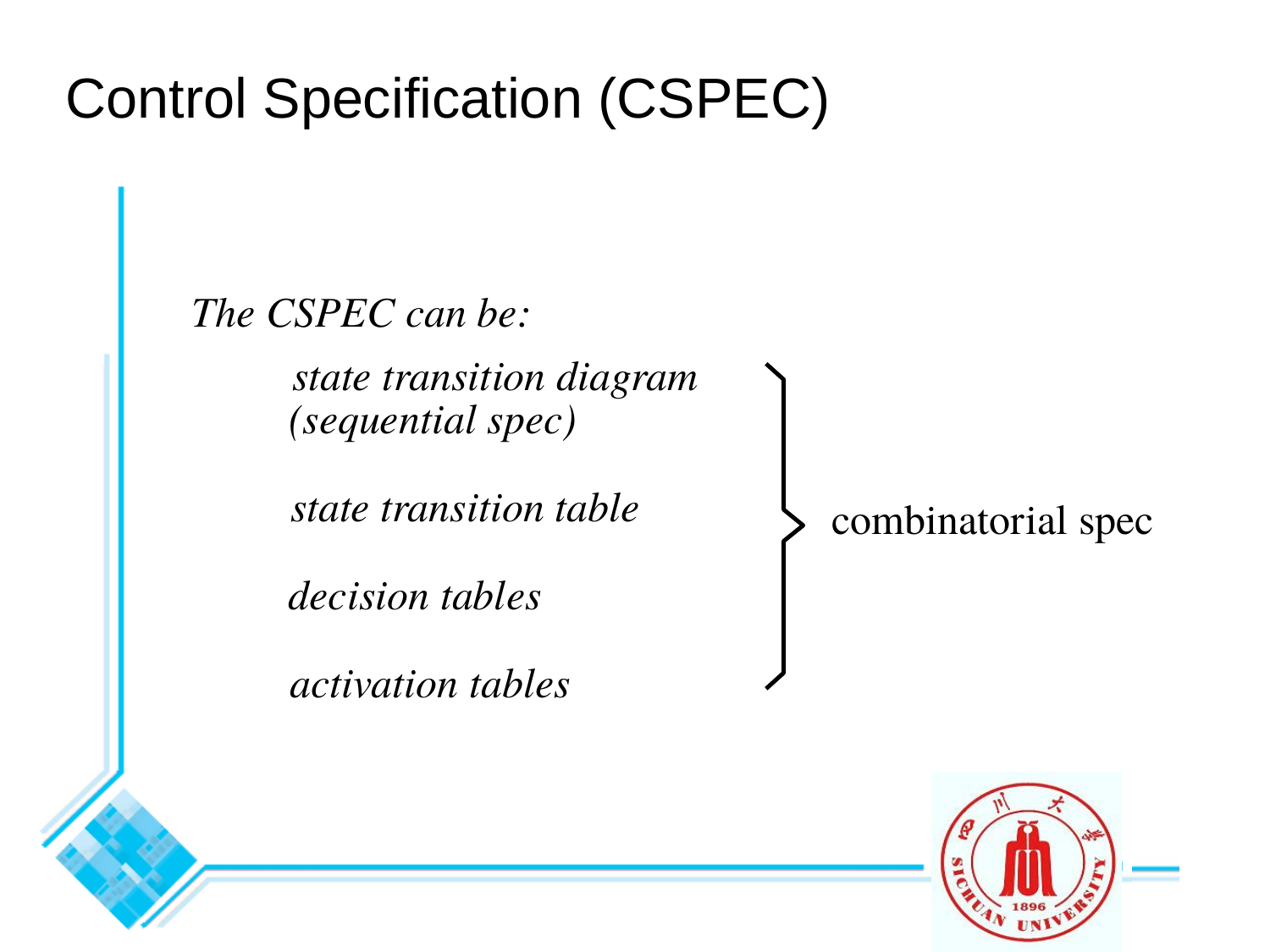

Control Specification (CSPEC)

The CSPEC can be:
state transition diagram

(sequential spec)
state transition table
combinatorial spec

decision tables
activation tables